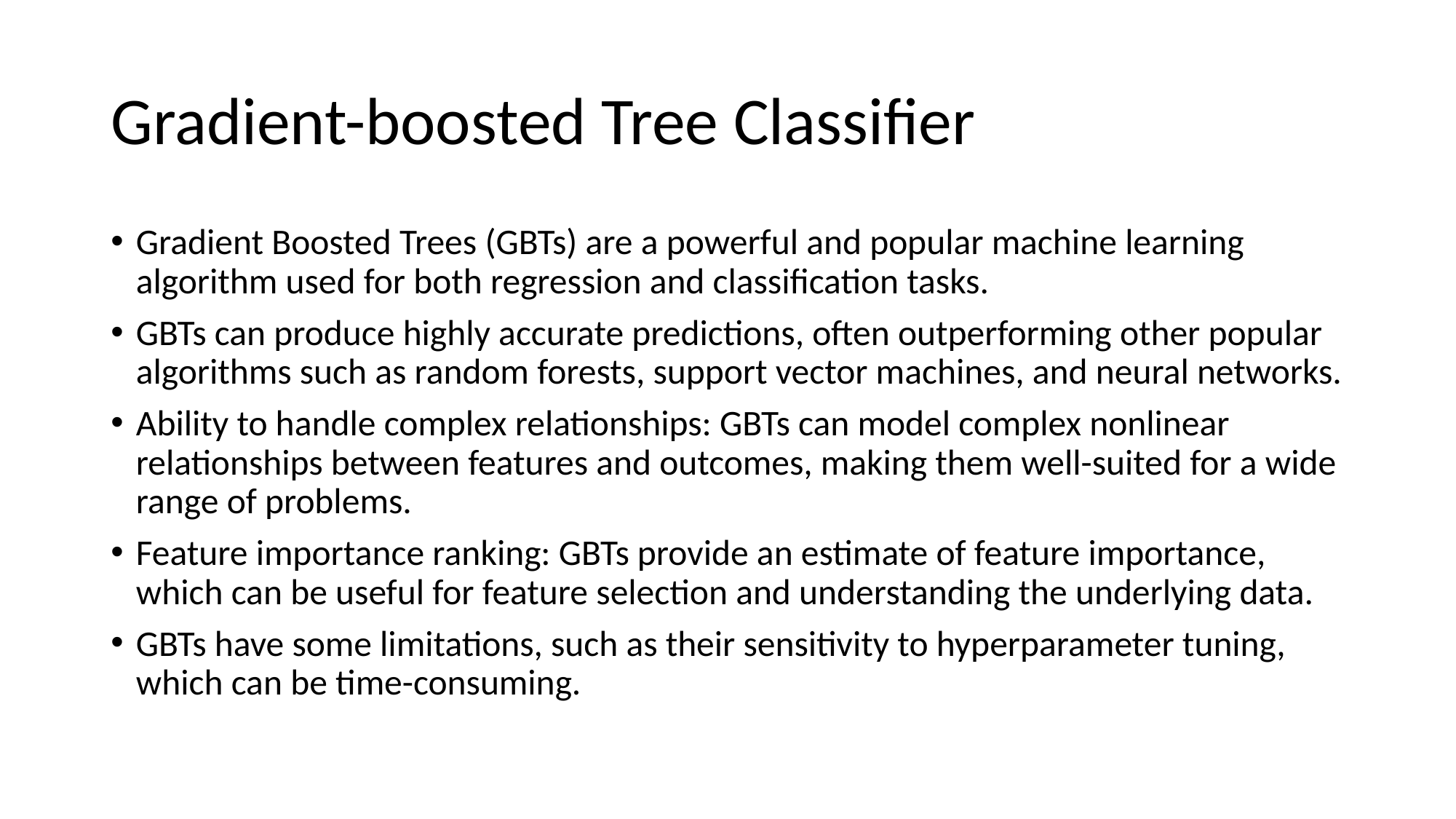

# Gradient-boosted Tree Classifier
Gradient Boosted Trees (GBTs) are a powerful and popular machine learning algorithm used for both regression and classification tasks.
GBTs can produce highly accurate predictions, often outperforming other popular algorithms such as random forests, support vector machines, and neural networks.
Ability to handle complex relationships: GBTs can model complex nonlinear relationships between features and outcomes, making them well-suited for a wide range of problems.
Feature importance ranking: GBTs provide an estimate of feature importance, which can be useful for feature selection and understanding the underlying data.
GBTs have some limitations, such as their sensitivity to hyperparameter tuning, which can be time-consuming.